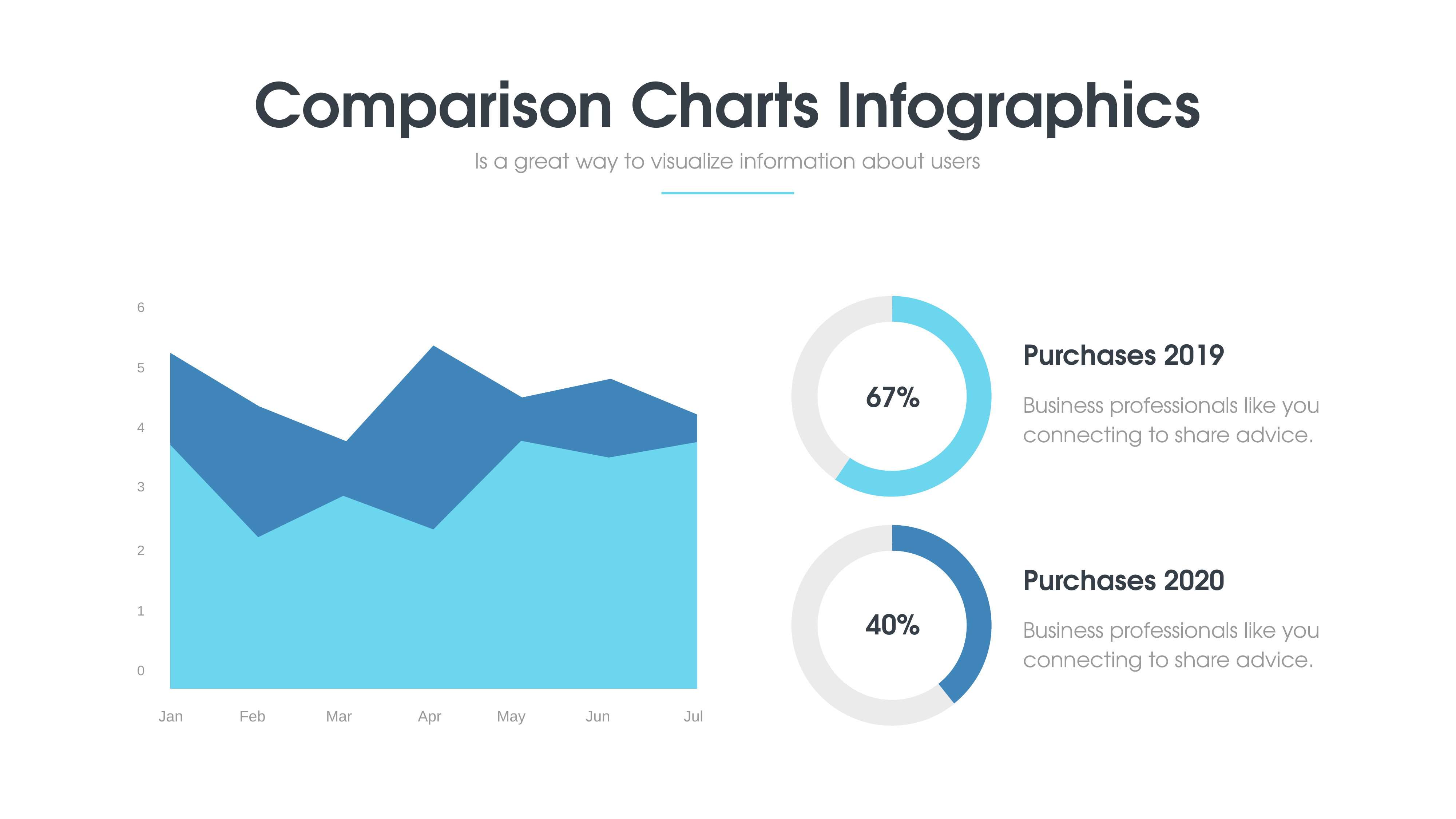

Comparison Charts Infographics
Is a great way to visualize information about users

6
5

4

3
2
1
0
Jan
Feb
Mar
Apr
May
Jun
Jul

Purchases 2019
67%
Business professionals like you connecting to share advice.

Purchases 2020
40%
Business professionals like you connecting to share advice.